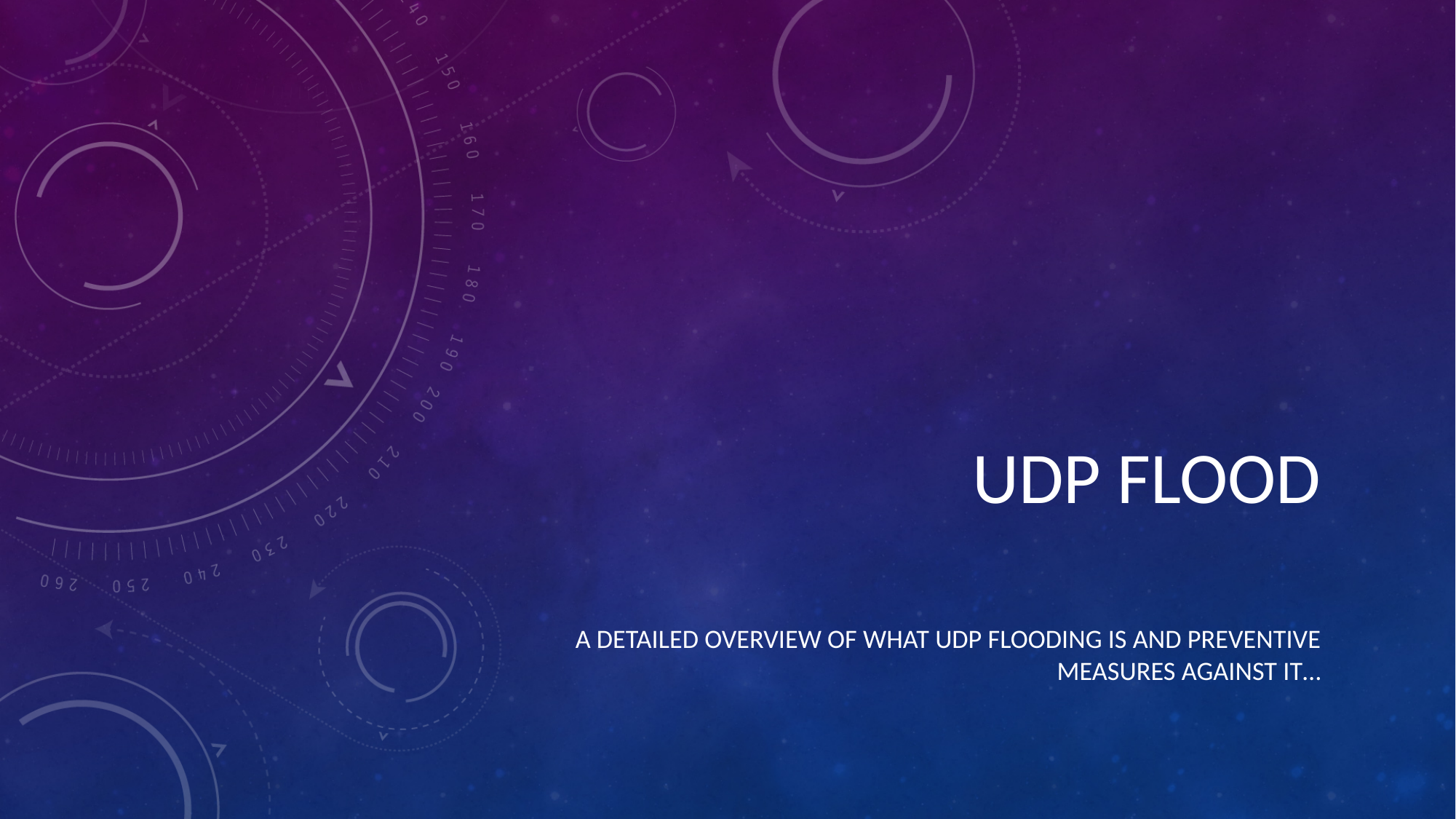

# UDP Flood

A detailed overview of what udp flooding is and preventive measures against it…